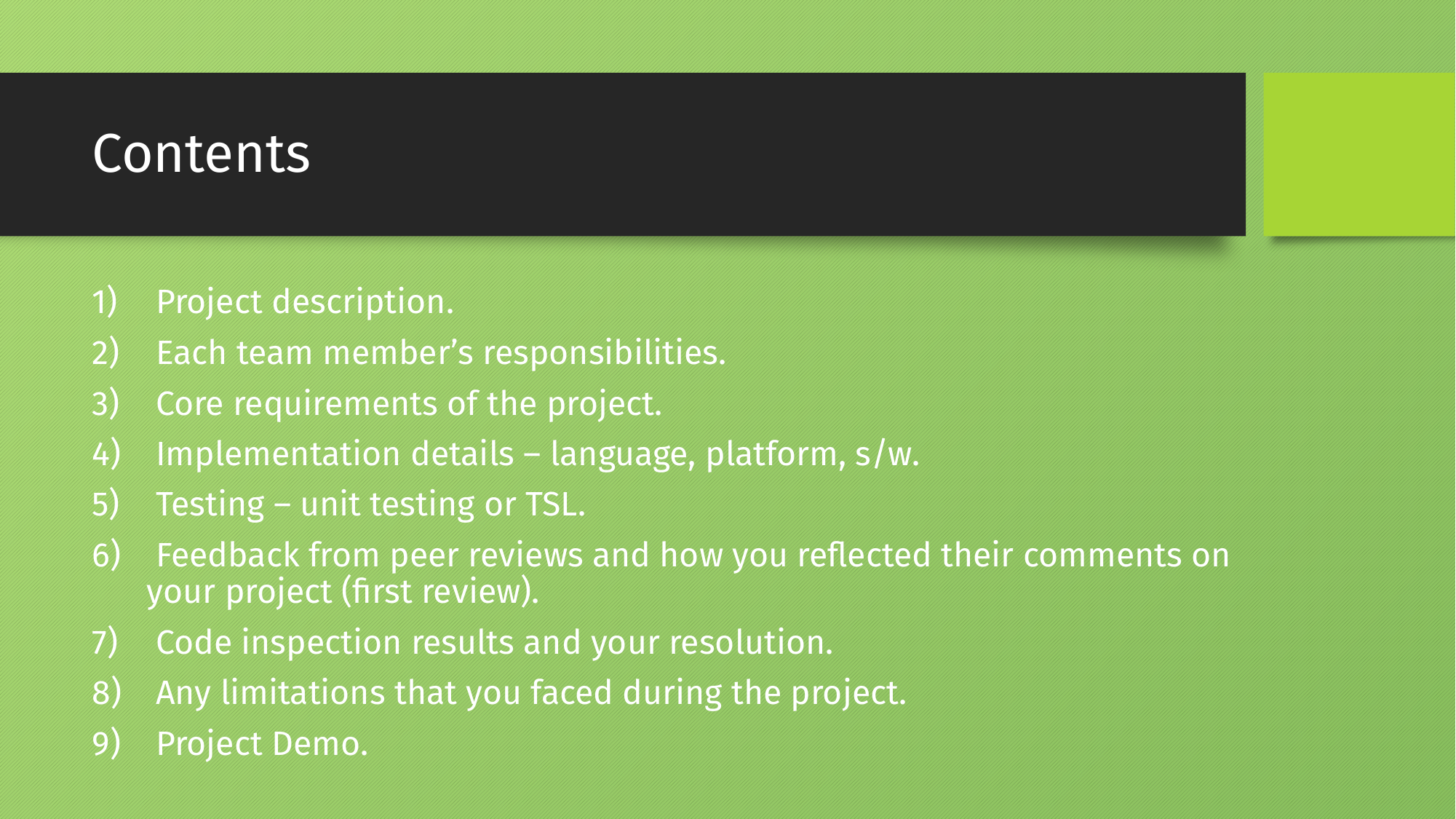

# Contents
 Project description.
 Each team member’s responsibilities.
 Core requirements of the project.
 Implementation details – language, platform, s/w.
 Testing – unit testing or TSL.
 Feedback from peer reviews and how you reflected their comments on      your project (first review).
 Code inspection results and your resolution.
 Any limitations that you faced during the project.
 Project Demo.